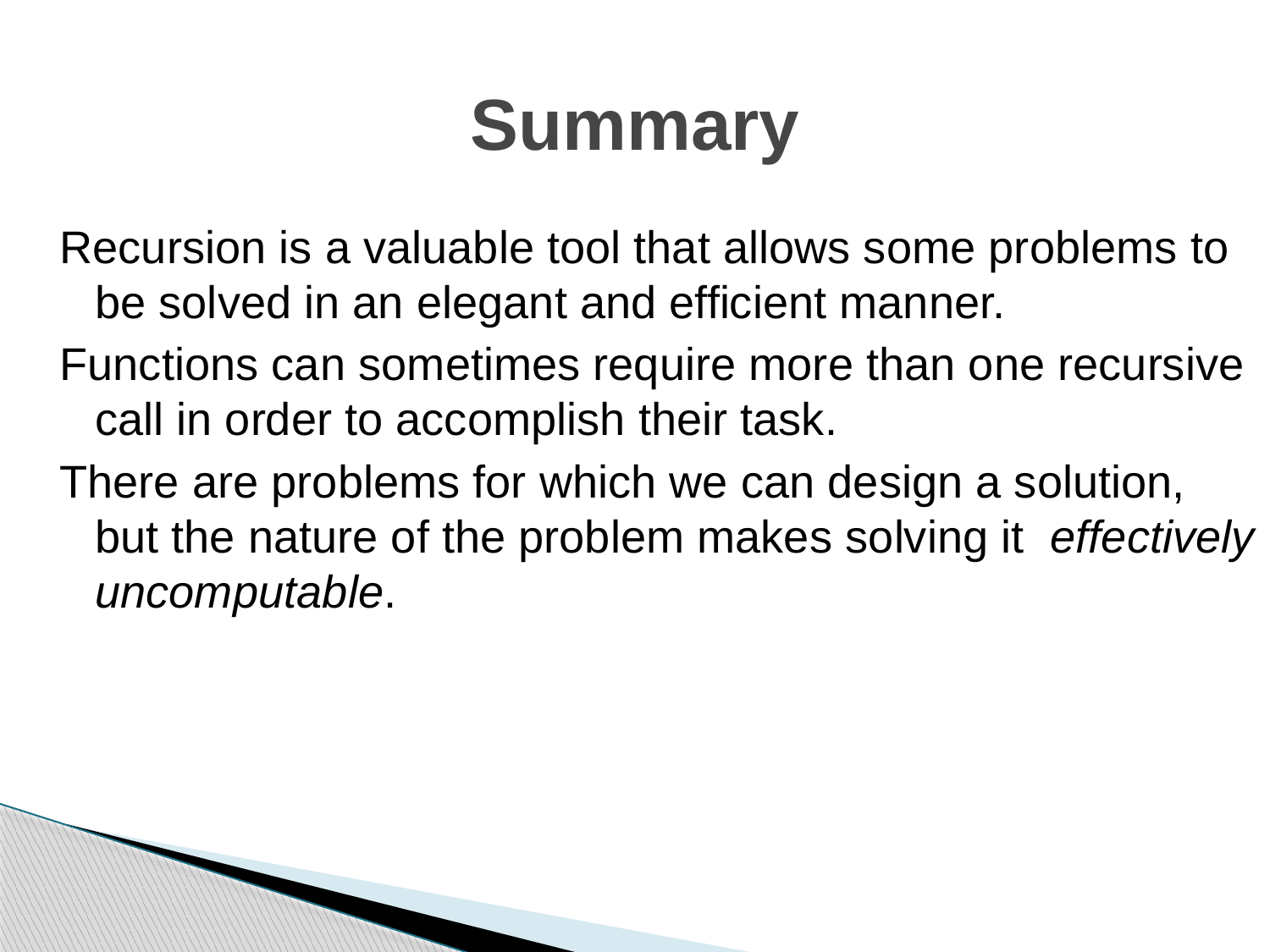

# Summary
Recursion is a valuable tool that allows some problems to be solved in an elegant and efficient manner.
Functions can sometimes require more than one recursive call in order to accomplish their task.
There are problems for which we can design a solution,  but the nature of the problem makes solving it  effectively uncomputable.